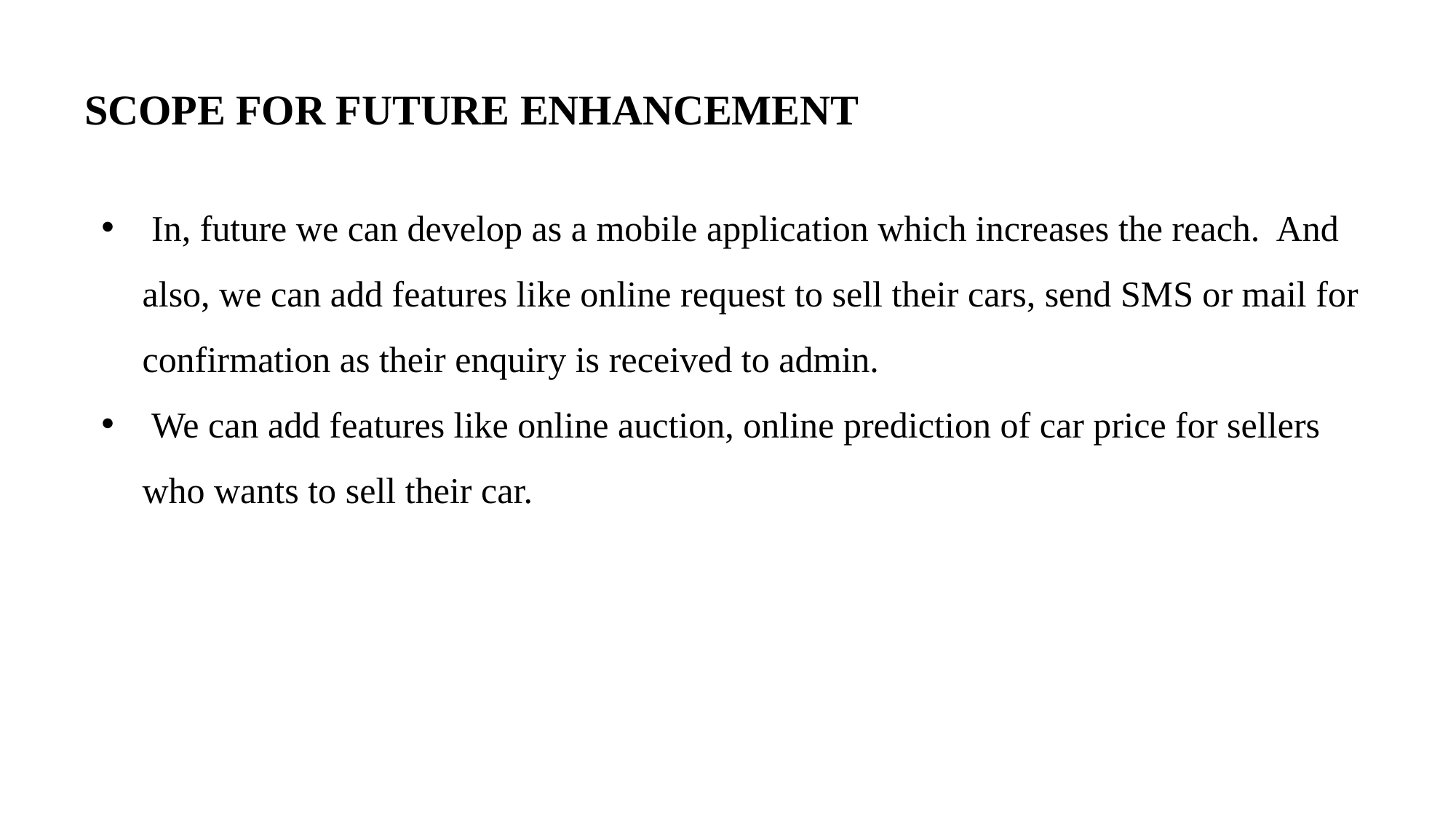

SCOPE FOR FUTURE ENHANCEMENT

 In, future we can develop as a mobile application which increases the reach.  And also, we can add features like online request to sell their cars, send SMS or mail for confirmation as their enquiry is received to admin.
 We can add features like online auction, online prediction of car price for sellers who wants to sell their car.